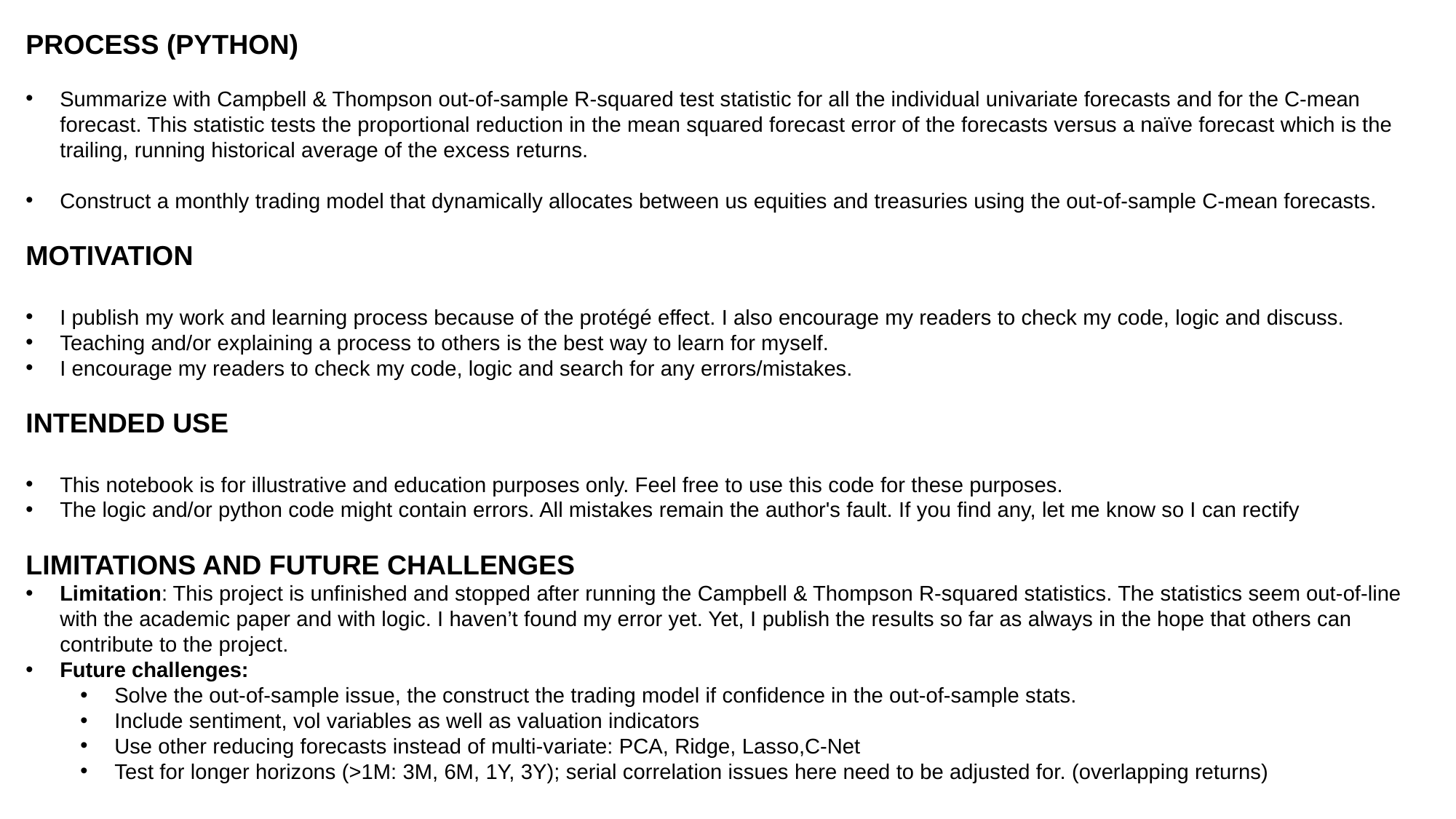

PROCESS (PYTHON)

Summarize with Campbell & Thompson out-of-sample R-squared test statistic for all the individual univariate forecasts and for the C-mean forecast. This statistic tests the proportional reduction in the mean squared forecast error of the forecasts versus a naïve forecast which is the trailing, running historical average of the excess returns.

Construct a monthly trading model that dynamically allocates between us equities and treasuries using the out-of-sample C-mean forecasts.

MOTIVATION

I publish my work and learning process because of the protégé effect. I also encourage my readers to check my code, logic and discuss.
Teaching and/or explaining a process to others is the best way to learn for myself.
I encourage my readers to check my code, logic and search for any errors/mistakes.

INTENDED USE

This notebook is for illustrative and education purposes only. Feel free to use this code for these purposes.
The logic and/or python code might contain errors. All mistakes remain the author's fault. If you find any, let me know so I can rectify

LIMITATIONS AND FUTURE CHALLENGES
Limitation: This project is unfinished and stopped after running the Campbell & Thompson R-squared statistics. The statistics seem out-of-line with the academic paper and with logic. I haven’t found my error yet. Yet, I publish the results so far as always in the hope that others can contribute to the project.
Future challenges:
Solve the out-of-sample issue, the construct the trading model if confidence in the out-of-sample stats.
Include sentiment, vol variables as well as valuation indicators
Use other reducing forecasts instead of multi-variate: PCA, Ridge, Lasso,C-Net
Test for longer horizons (>1M: 3M, 6M, 1Y, 3Y); serial correlation issues here need to be adjusted for. (overlapping returns)